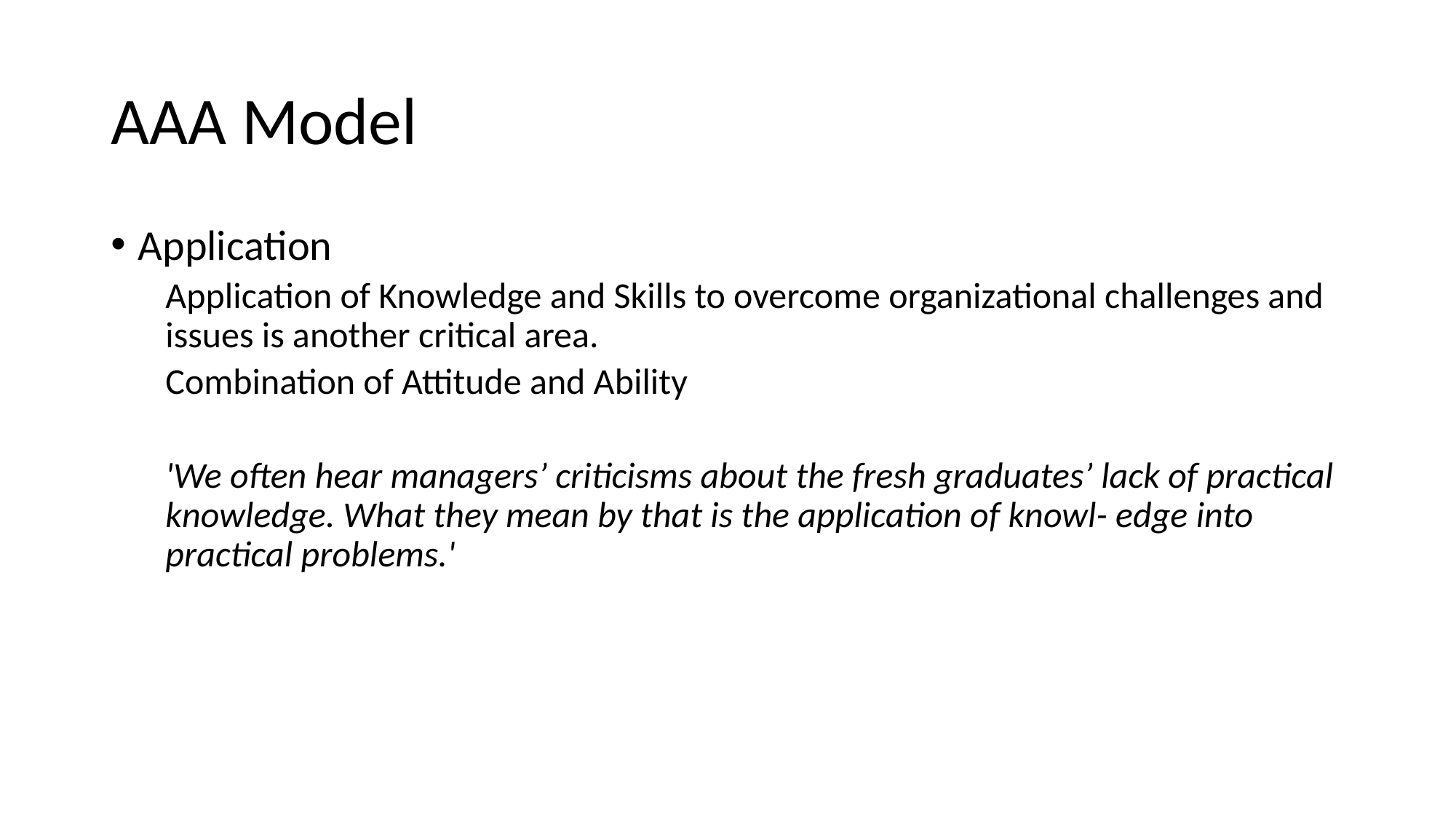

# AAA Model
Application
Application of Knowledge and Skills to overcome organizational challenges and issues is another critical area.
Combination of Attitude and Ability

'We often hear managers’ criticisms about the fresh graduates’ lack of practical knowledge. What they mean by that is the application of knowl- edge into practical problems.'